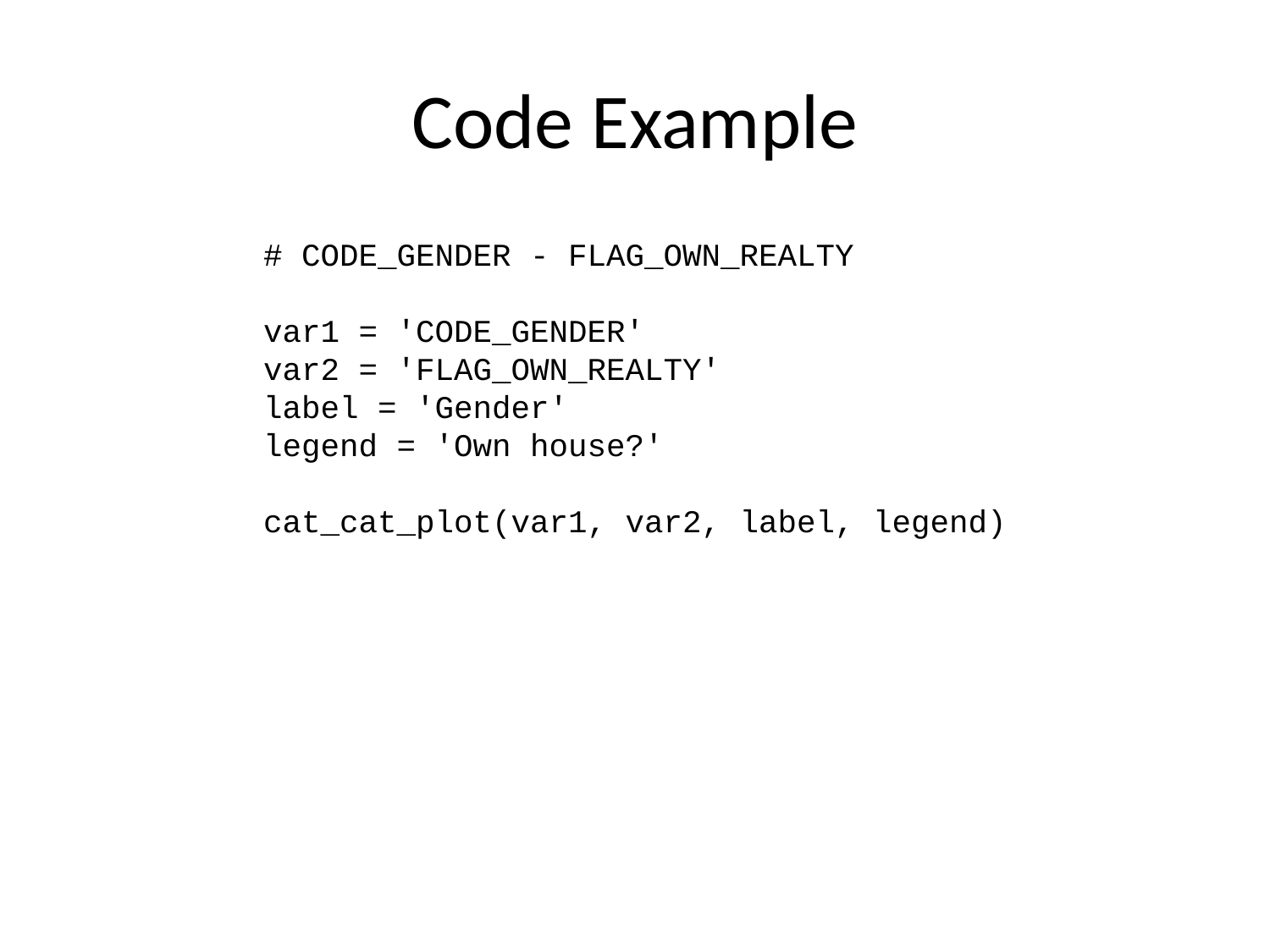

# Code Example

# CODE_GENDER - FLAG_OWN_REALTY var1 = 'CODE_GENDER' var2 = 'FLAG_OWN_REALTY' label = 'Gender' legend = 'Own house?' cat_cat_plot(var1, var2, label, legend)